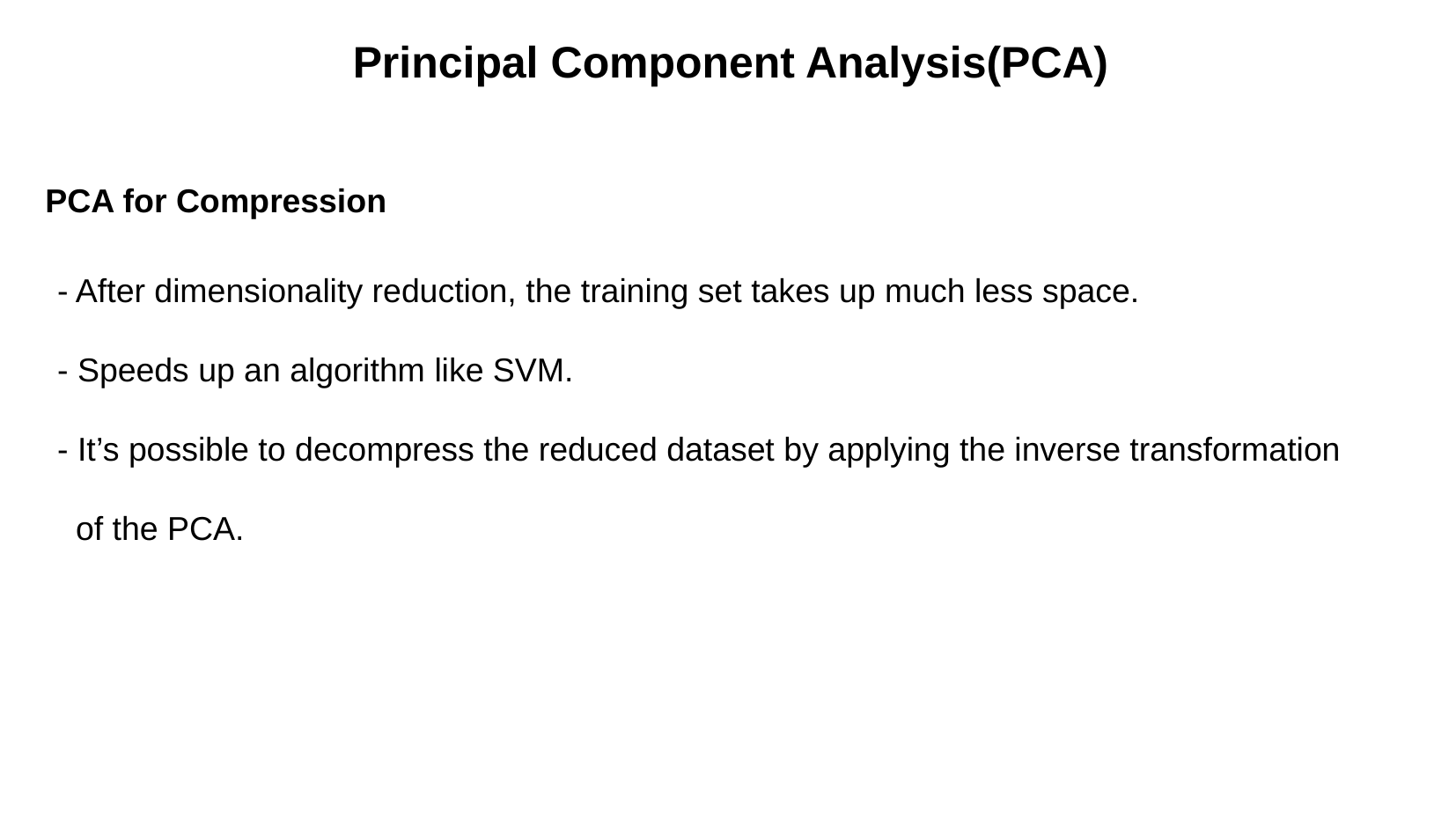

Principal Component Analysis(PCA)
PCA for Compression
- After dimensionality reduction, the training set takes up much less space.
- Speeds up an algorithm like SVM.
- It’s possible to decompress the reduced dataset by applying the inverse transformation     of the PCA.